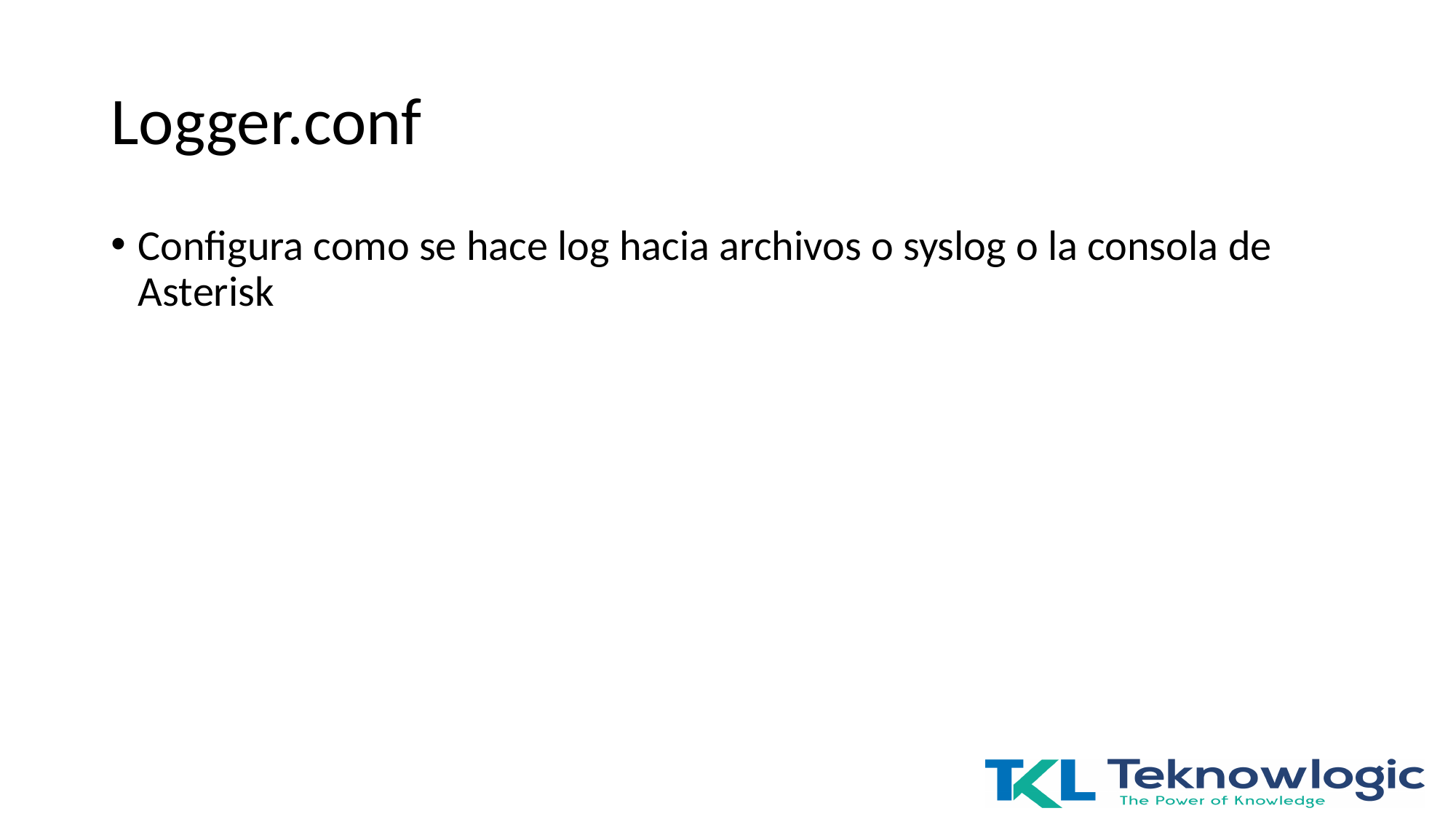

# Logger.conf
Configura como se hace log hacia archivos o syslog o la consola de Asterisk